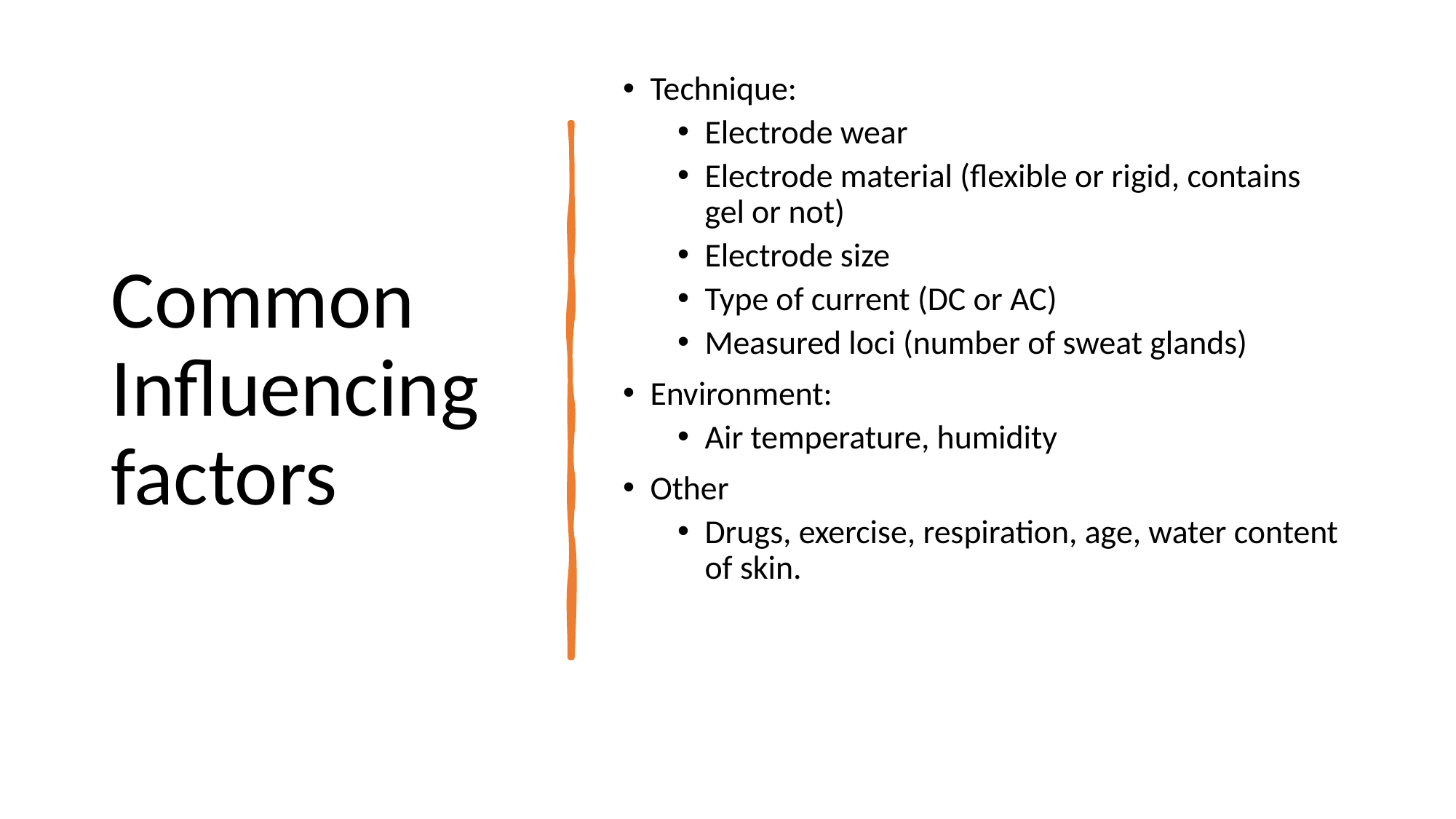

# Common Influencing factors
Technique:
Electrode wear
Electrode material (flexible or rigid, contains gel or not)
Electrode size
Type of current (DC or AC)
Measured loci (number of sweat glands)
Environment:
Air temperature, humidity
Other
Drugs, exercise, respiration, age, water content of skin.